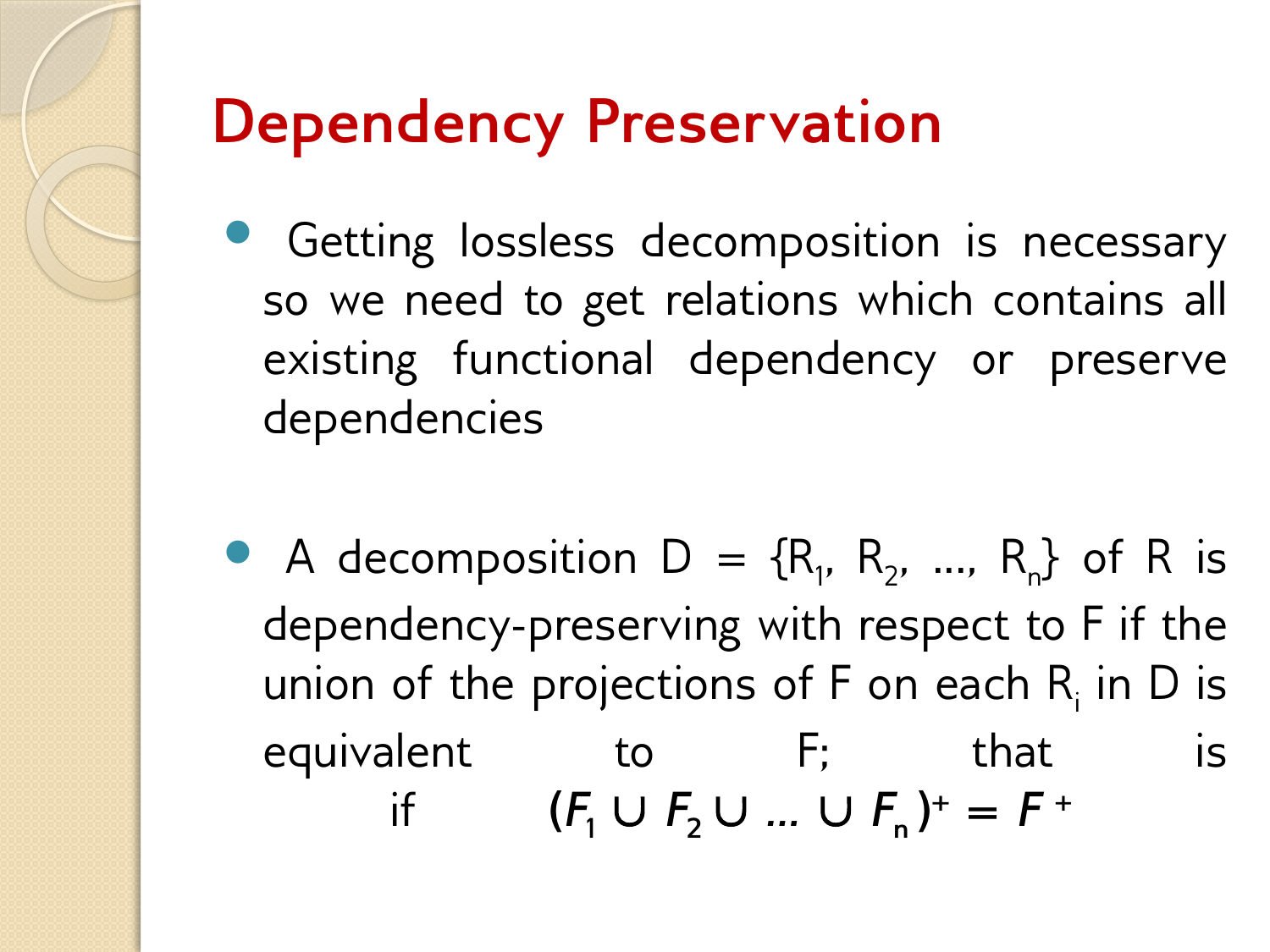

# Dependency Preservation
 Getting lossless decomposition is necessary so we need to get relations which contains all existing functional dependency or preserve dependencies

 A decomposition D = {R1, R2, ..., Rn} of R is dependency-preserving with respect to F if the union of the projections of F on each Ri in D is equivalent to F; that is
	if         (F1 ∪ F2 ∪ … ∪ Fn )+ = F +